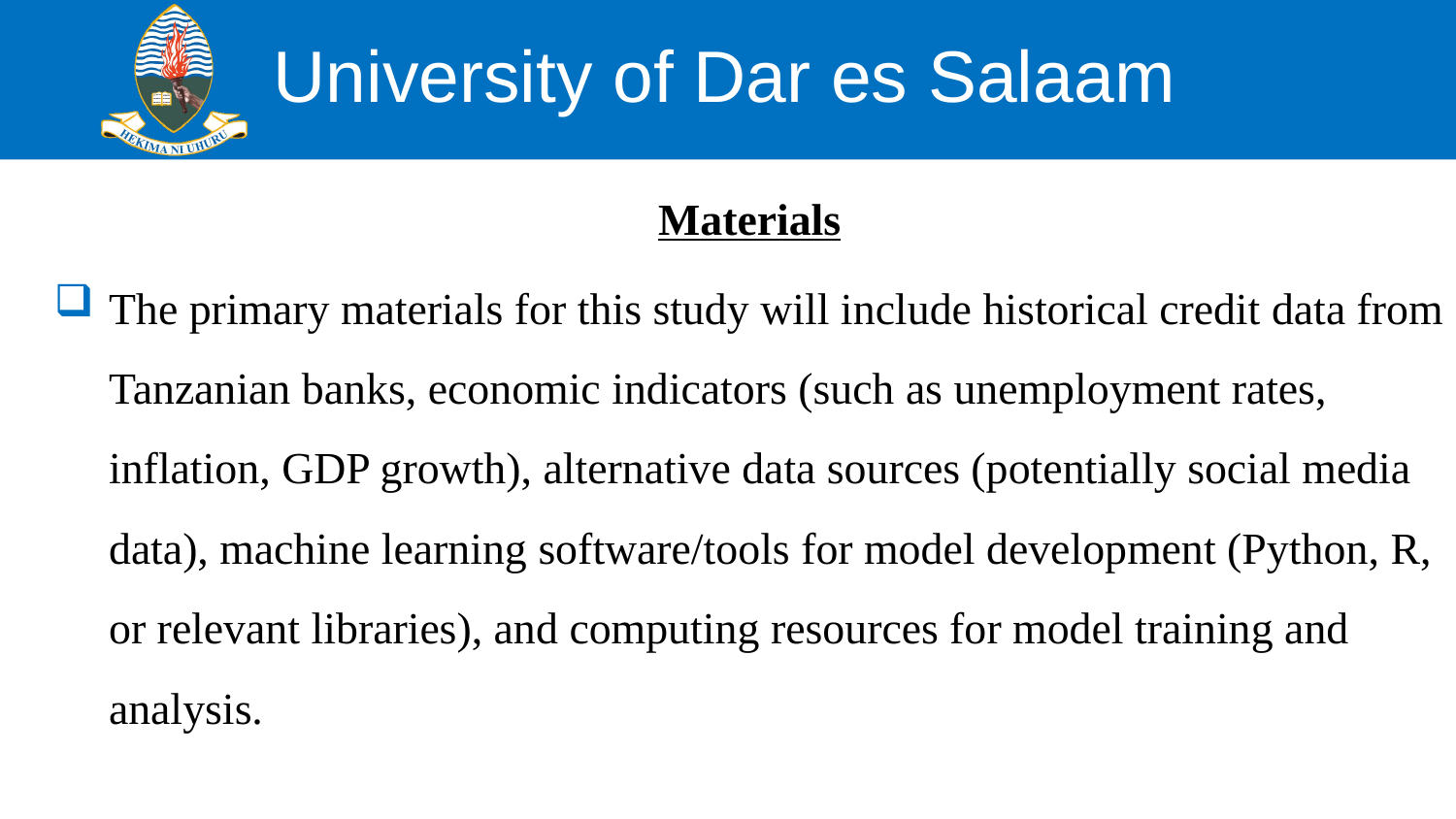

# Materials
The primary materials for this study will include historical credit data from Tanzanian banks, economic indicators (such as unemployment rates, inflation, GDP growth), alternative data sources (potentially social media data), machine learning software/tools for model development (Python, R, or relevant libraries), and computing resources for model training and analysis.